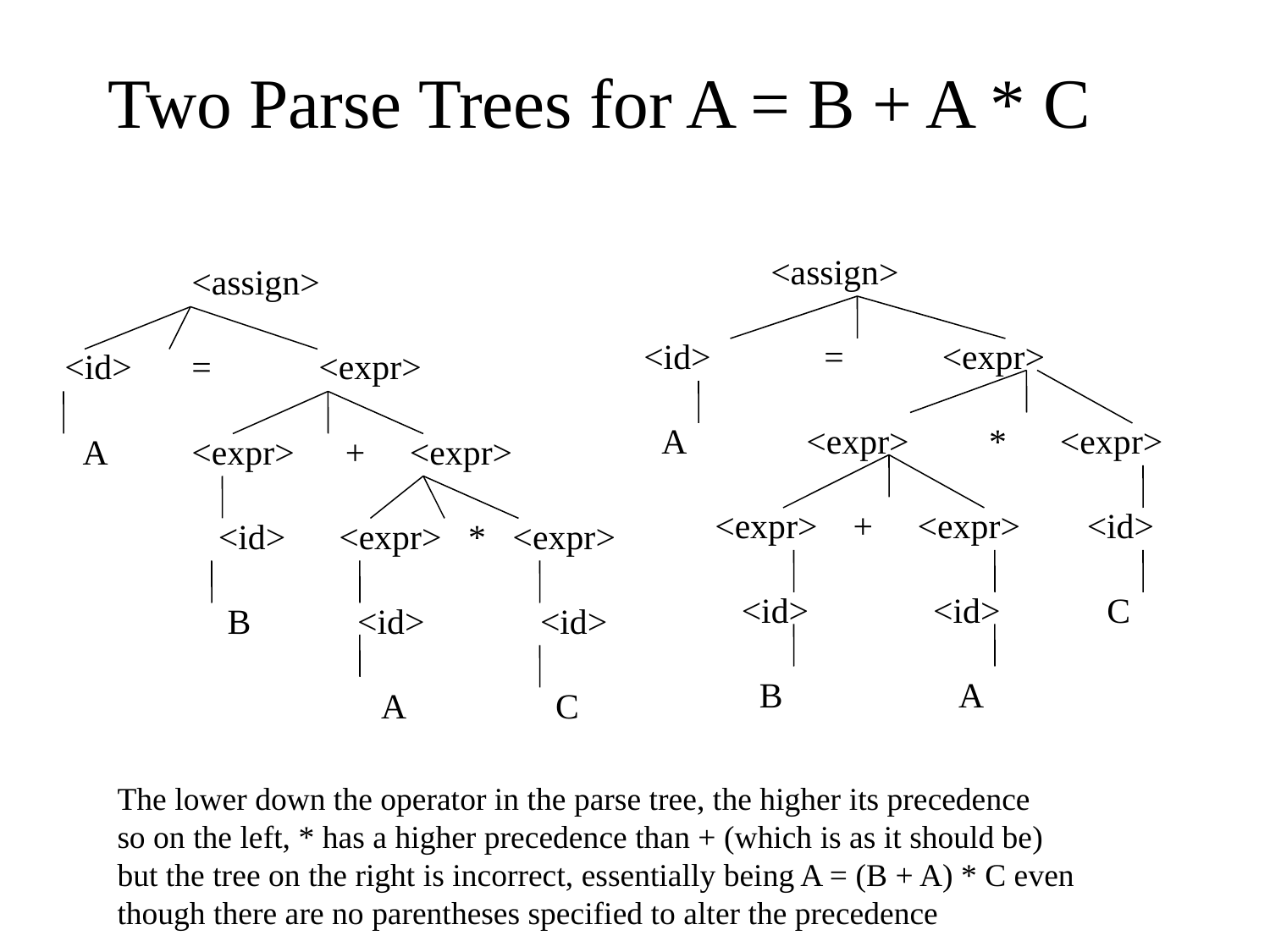

Two Parse Trees for A = B + A * C
	<assign>

<id>	      =  	     <expr>

  A	    <expr>         *      <expr>

        <expr>    +     <expr>	       <id>

           <id>              <id>            C

             B                    A
	<assign>

<id>	=	<expr>

  A	<expr>	   +     <expr>

	   <id>      <expr>   *   <expr>

	    B            <id>             <id>

		       A                 C

The lower down the operator in the parse tree, the higher its precedence
so on the left, * has a higher precedence than + (which is as it should be)
but the tree on the right is incorrect, essentially being A = (B + A) * C even
though there are no parentheses specified to alter the precedence